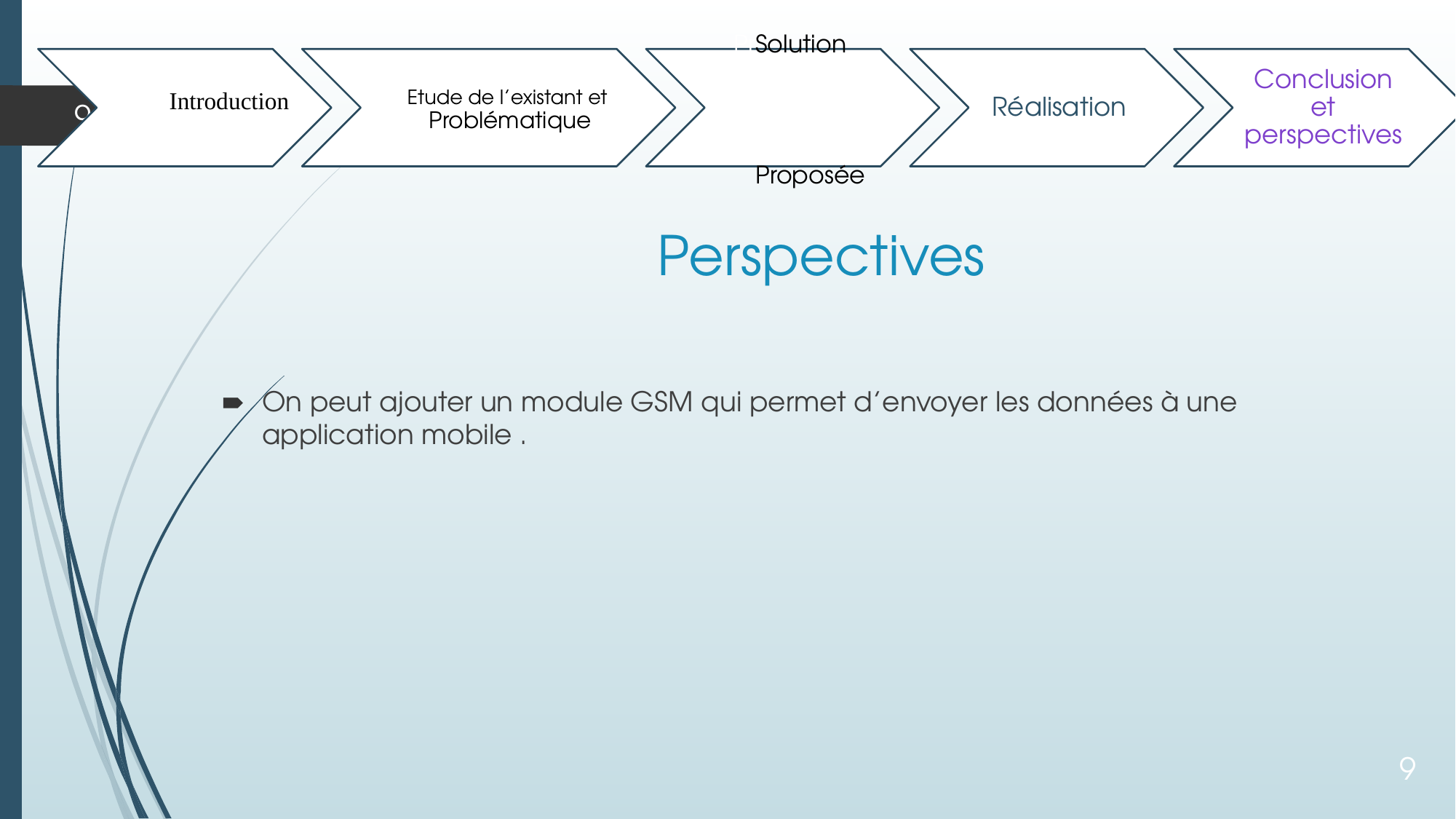

introduction

Etude de l’existant et Problématique

Solution Proposée

Réalisation

Conclusion et perspectives
iIntroduction
ion
 Etude de l’existant et      ProblématiquePr
PrSolution                                                                                         Proposée
9
# Perspectives
On peut ajouter un module GSM qui permet d’envoyer les données à une application mobile .

9